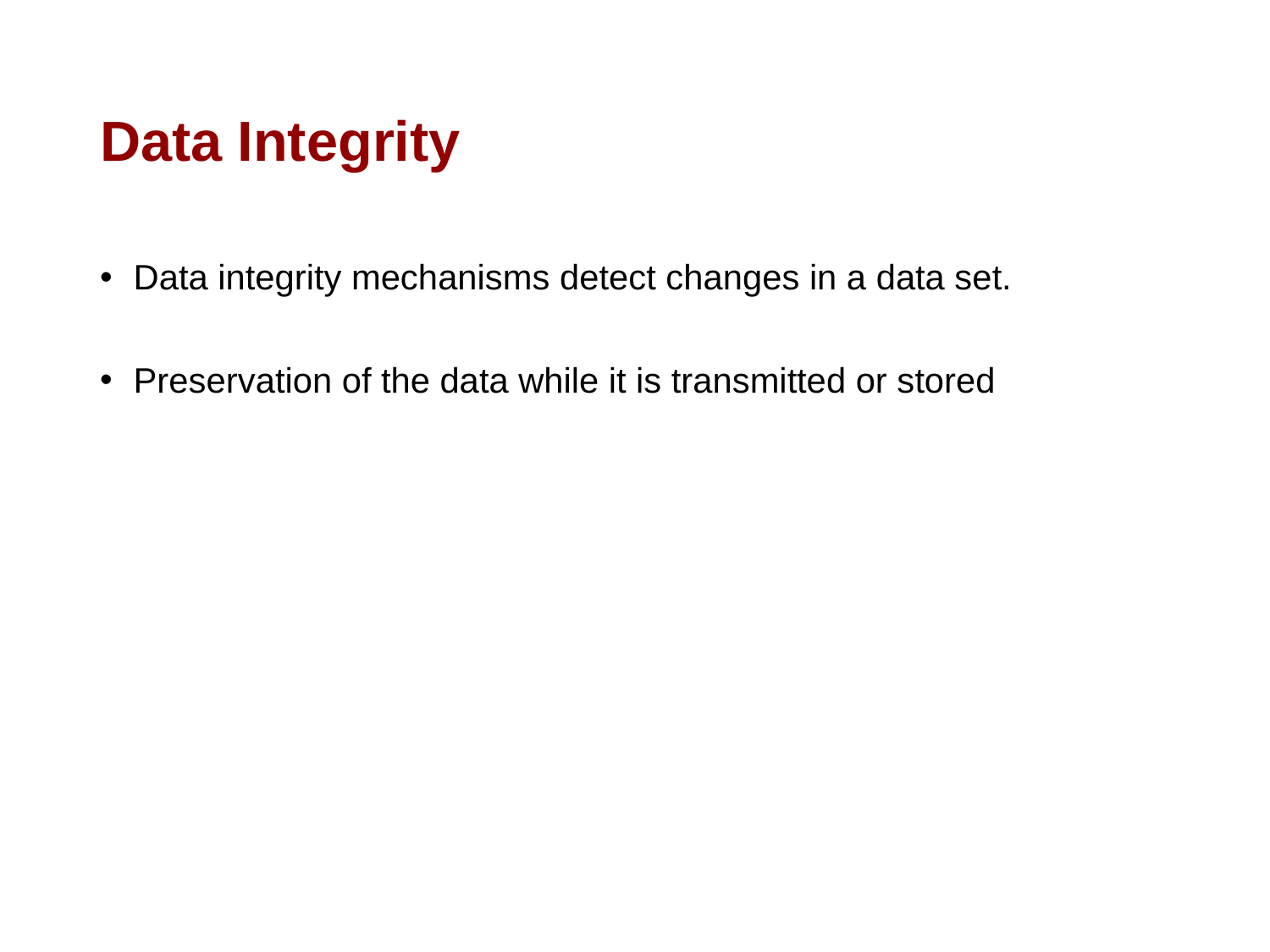

# Data Integrity
 Data integrity mechanisms detect changes in a data set.

 Preservation of the data while it is transmitted or stored